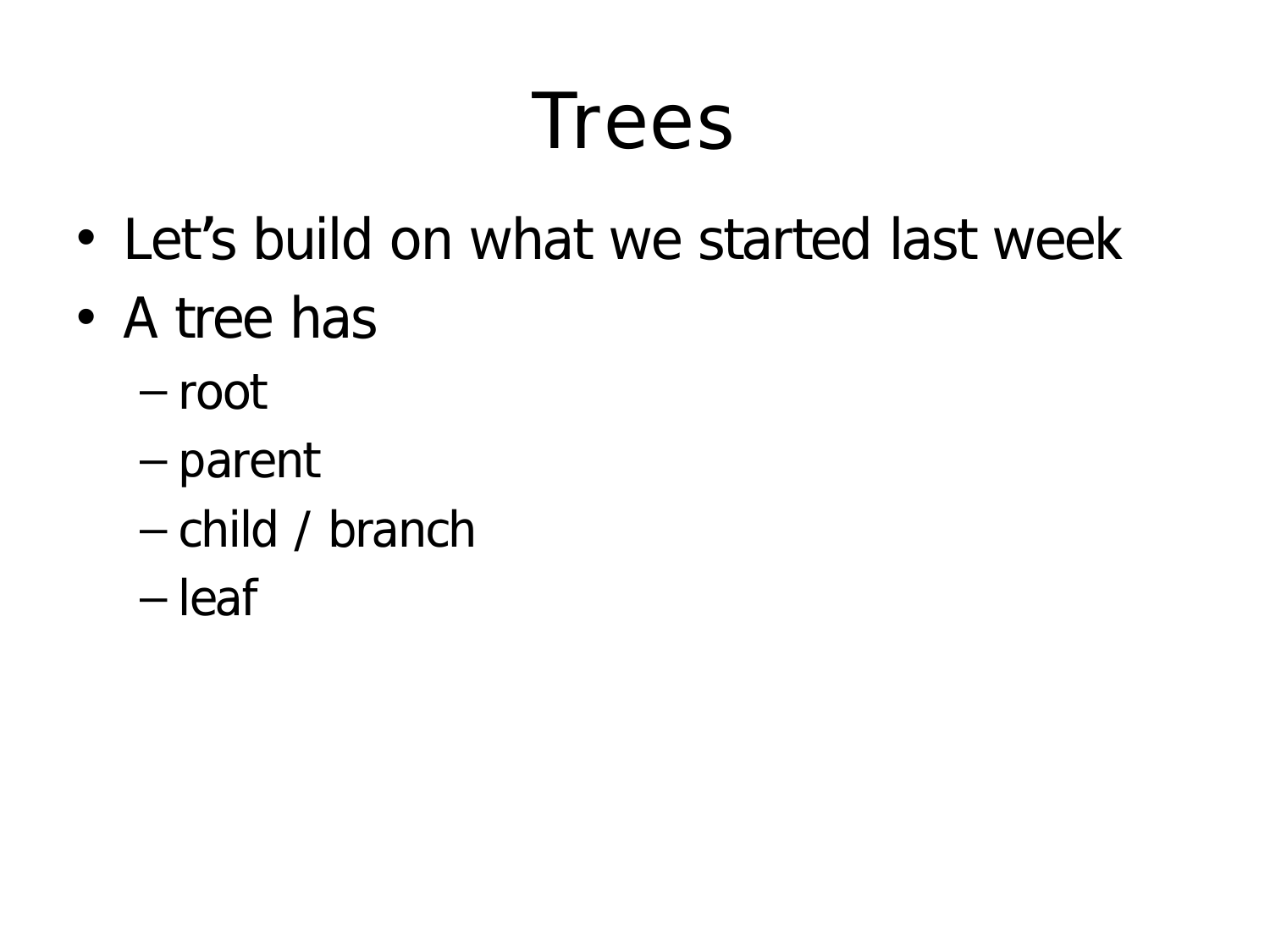

# Trees
Let’s build on what we started last week
A tree has
root
parent
child / branch
leaf